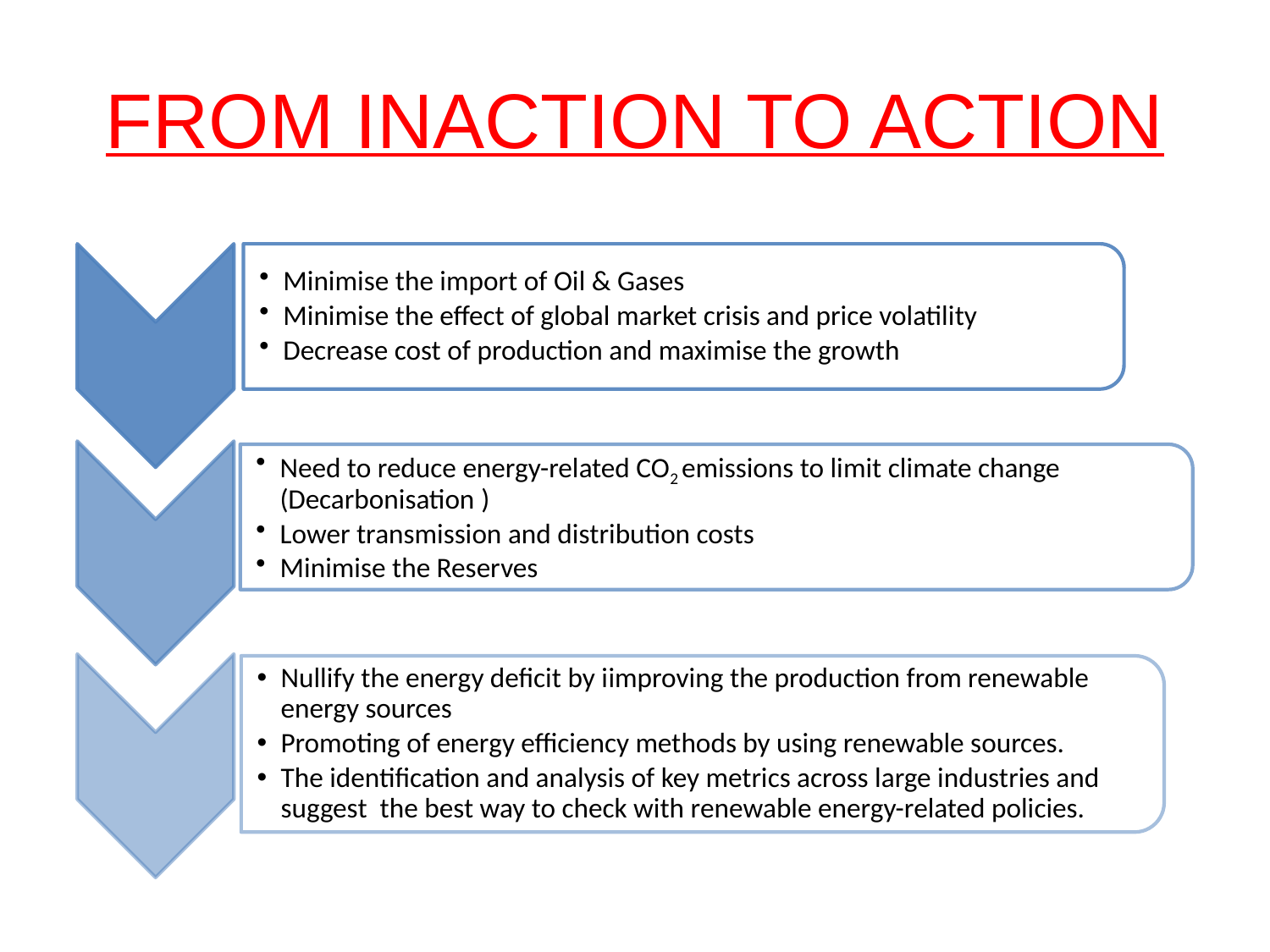

# FROM INACTION TO ACTION

Minimise the import of Oil & Gases
Minimise the effect of global market crisis and price volatility
Decrease cost of production and maximise the growth

Need to reduce energy-related CO2 emissions to limit climate change (Decarbonisation )
Lower transmission and distribution costs
Minimise the Reserves

Nullify the energy deficit by iimproving the production from renewable energy sources
Promoting of energy efficiency methods by using renewable sources.
The identification and analysis of key metrics across large industries and suggest  the best way to check with renewable energy-related policies.